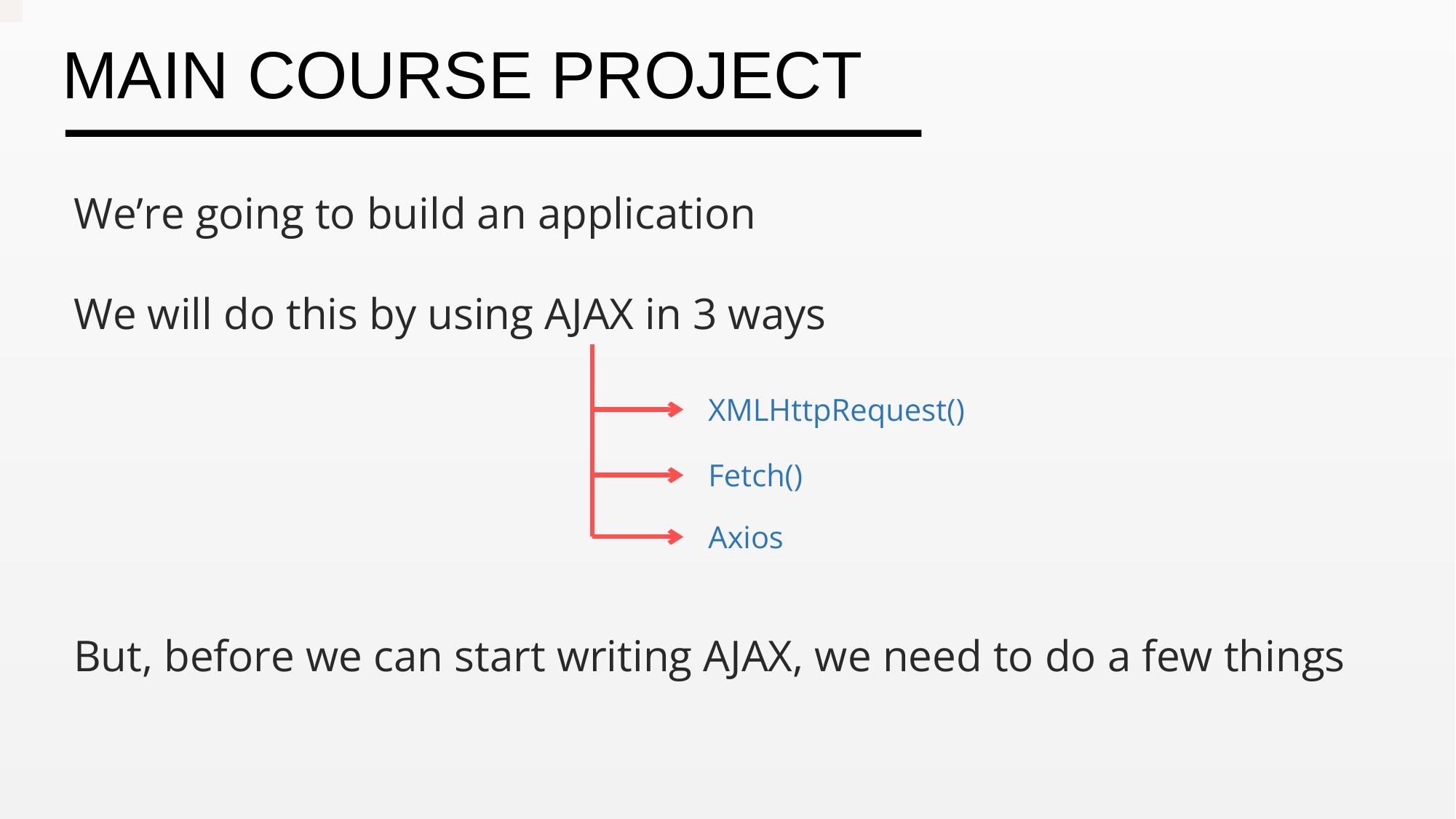

We’re going to build an application
We will do this by using AJAX in 3 ways
XMLHttpRequest()
Fetch()
Axios
But, before we can start writing AJAX, we need to do a few things